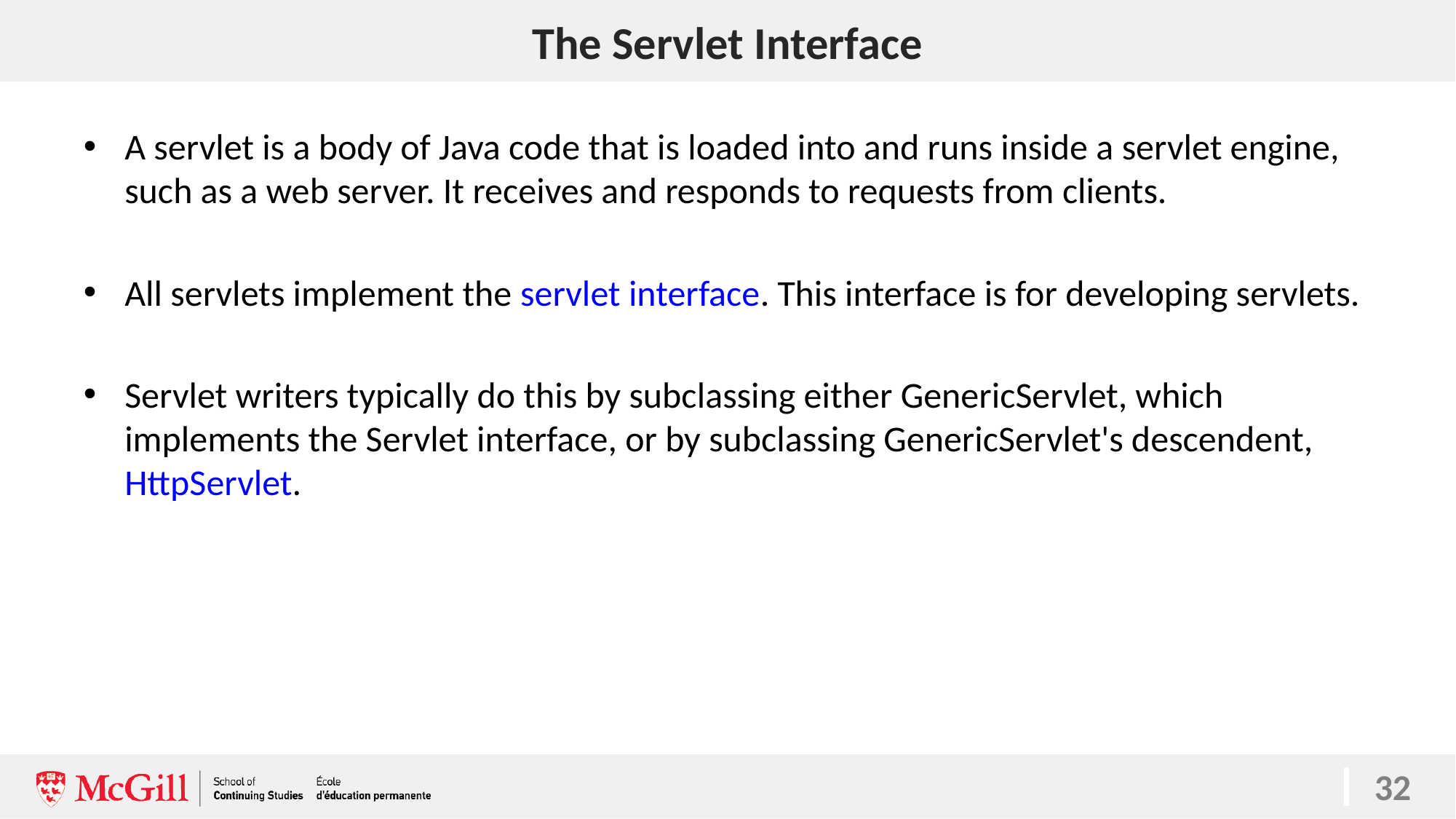

# The Servlet Interface
32
A servlet is a body of Java code that is loaded into and runs inside a servlet engine, such as a web server. It receives and responds to requests from clients.

All servlets implement the servlet interface. This interface is for developing servlets.

Servlet writers typically do this by subclassing either GenericServlet, which implements the Servlet interface, or by subclassing GenericServlet's descendent, HttpServlet.